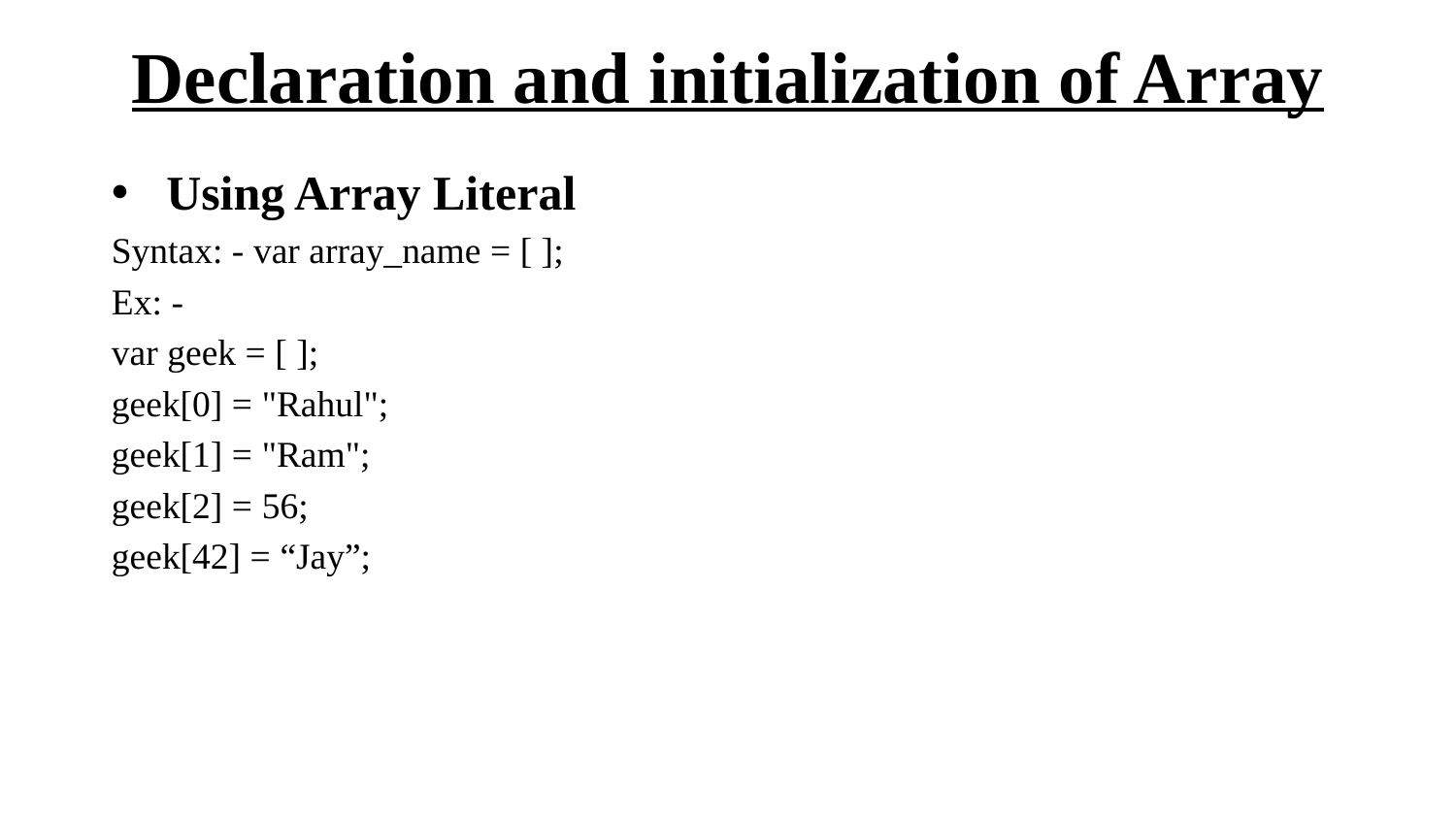

# Declaration and initialization of Array
Using Array Literal
Syntax: - var array_name = [ ];
Ex: -
var geek = [ ];
geek[0] = "Rahul";
geek[1] = "Ram";
geek[2] = 56;
geek[42] = “Jay”;